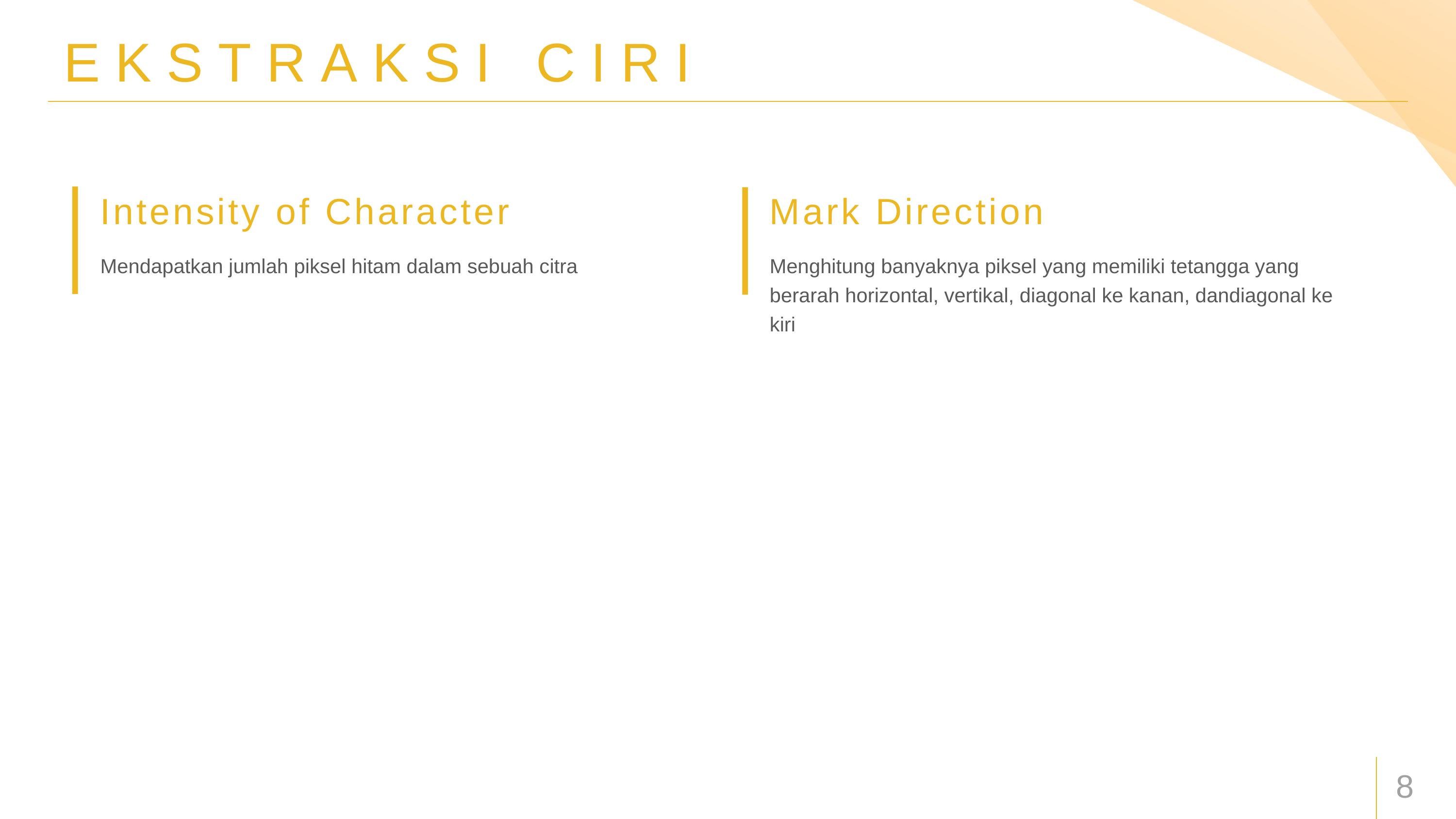

# EKSTRAKSI CIRI
Intensity of Character
Mark Direction
Mendapatkan jumlah piksel hitam dalam sebuah citra

Menghitung banyaknya piksel yang memiliki tetangga yang berarah horizontal, vertikal, diagonal ke kanan, dandiagonal ke kiri

8